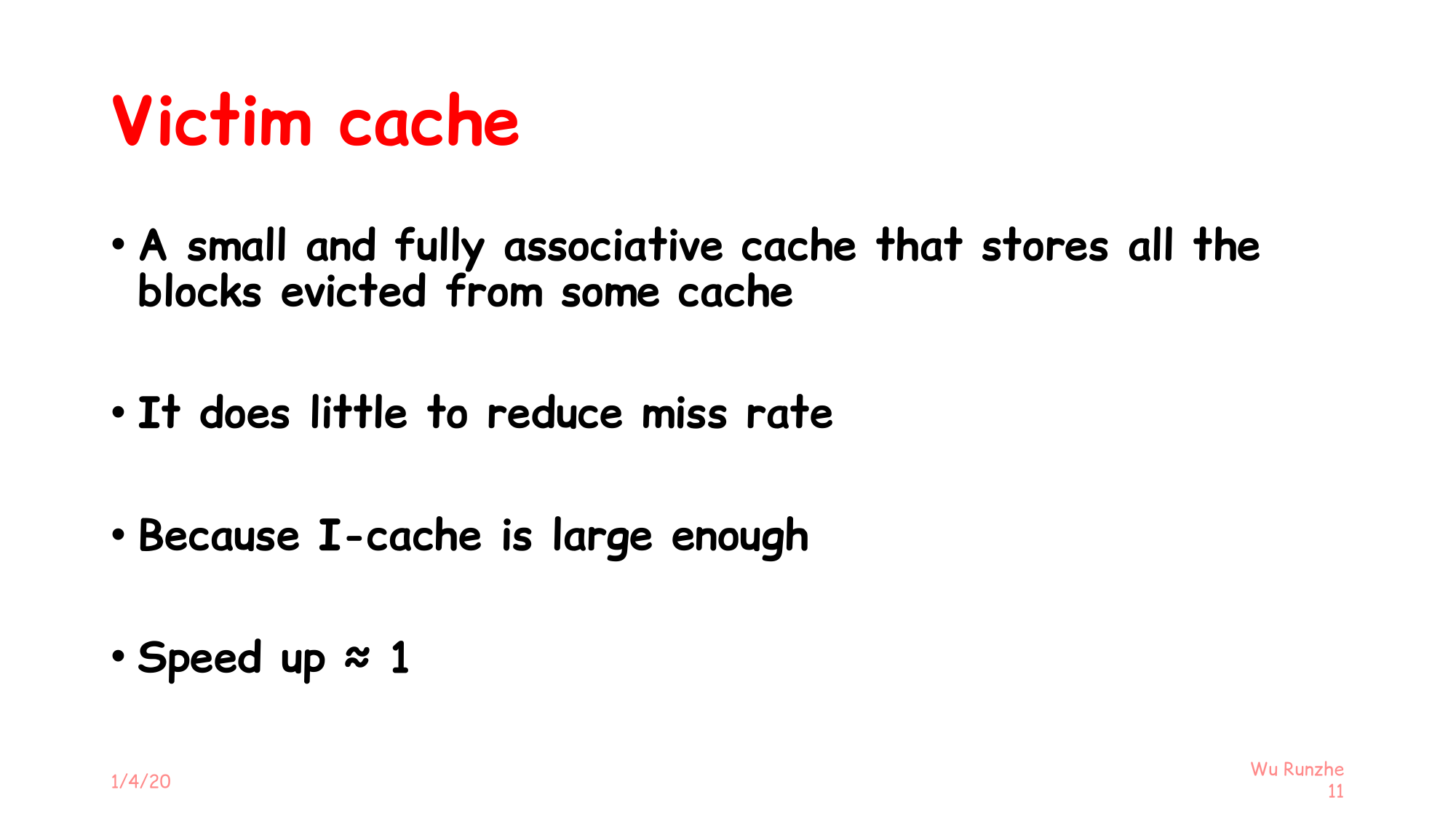

# Victim cache
A small and fully associative cache that stores all the blocks evicted from some cache

It does little to reduce miss rate

Because I-cache is large enough

Speed up ≈ 1
1/4/20
Wu Runzhe
11